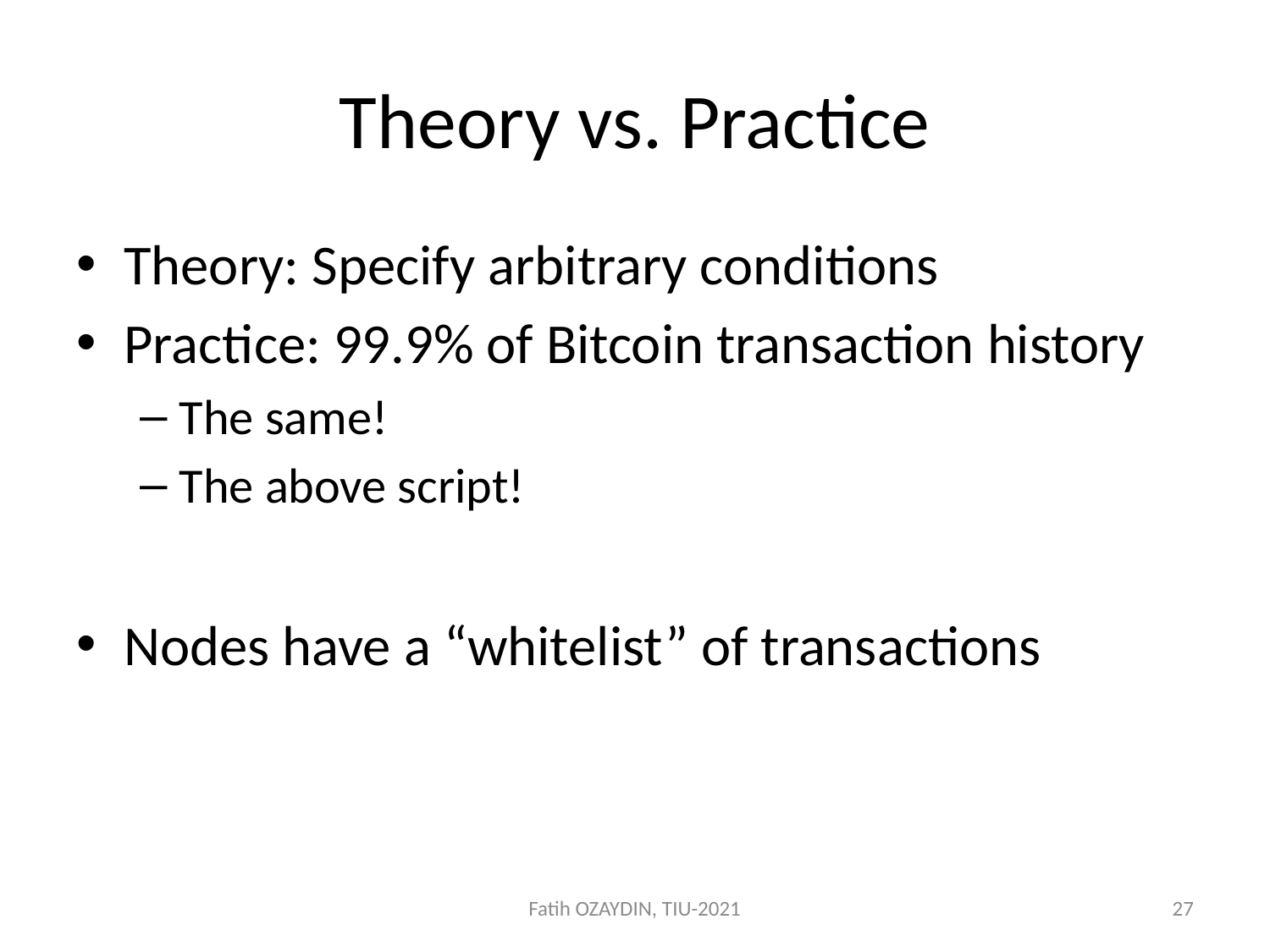

# Theory vs. Practice
Theory: Specify arbitrary conditions
Practice: 99.9% of Bitcoin transaction history
The same!
The above script!

Nodes have a “whitelist” of transactions
Fatih OZAYDIN, TIU-2021
27